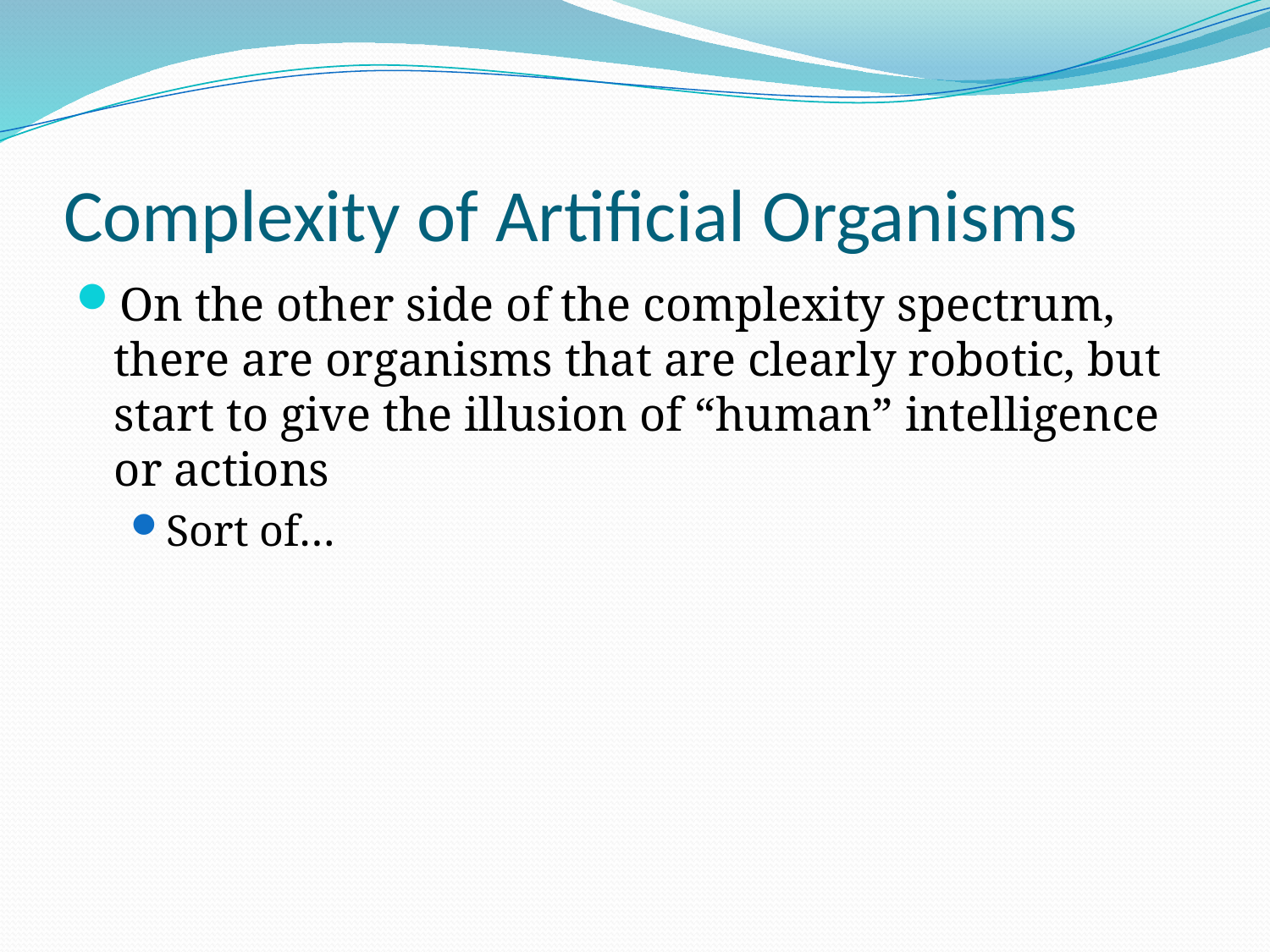

# Complexity of Artificial Organisms
On the other side of the complexity spectrum, there are organisms that are clearly robotic, but start to give the illusion of “human” intelligence or actions
Sort of…